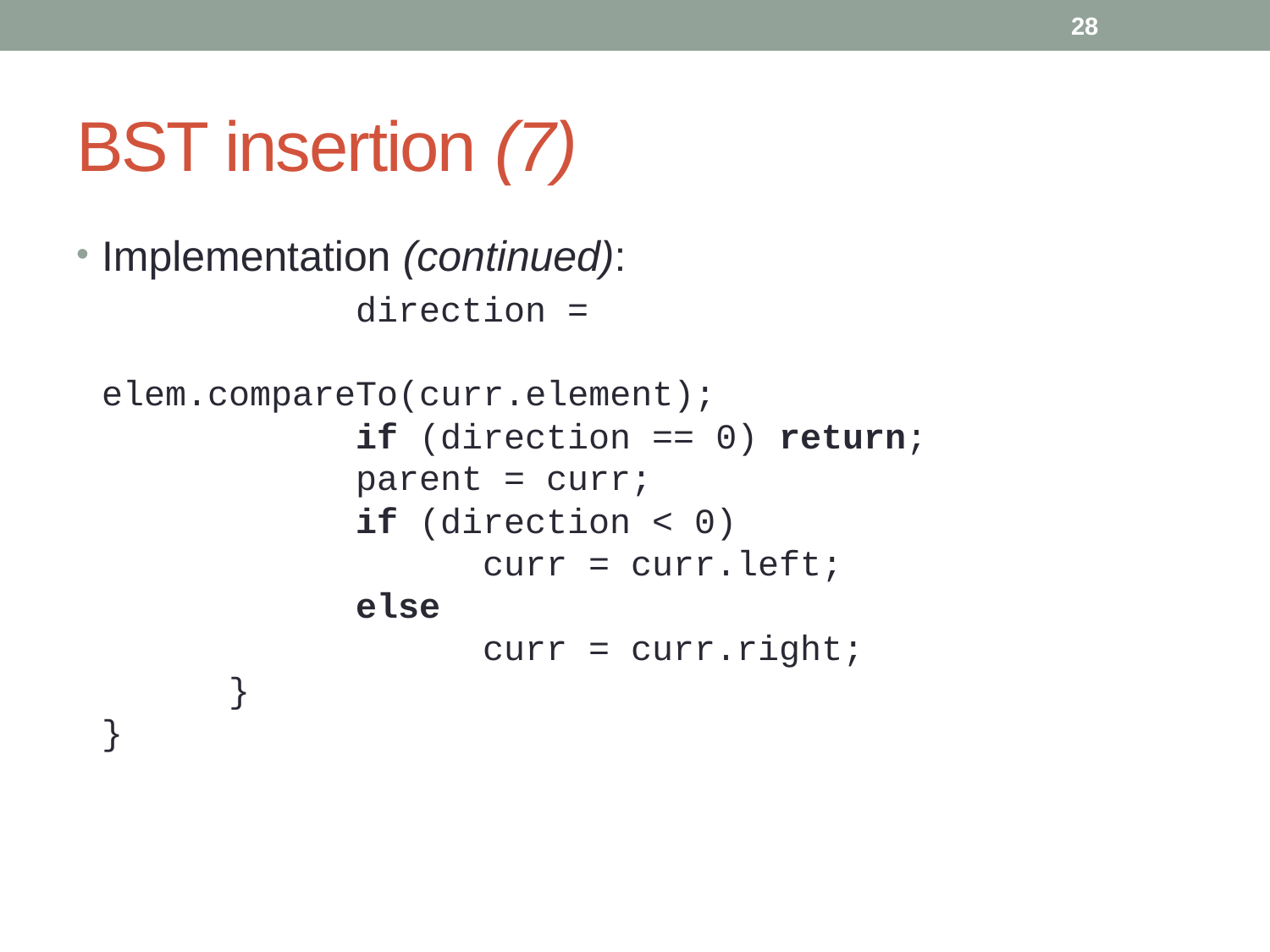

28
# BST insertion (7)
Implementation (continued):
			direction =
				elem.compareTo(curr.element);
		if (direction == 0) return;
		parent = curr;
		if (direction < 0)
			curr = curr.left;
		else
			curr = curr.right;
	}
}